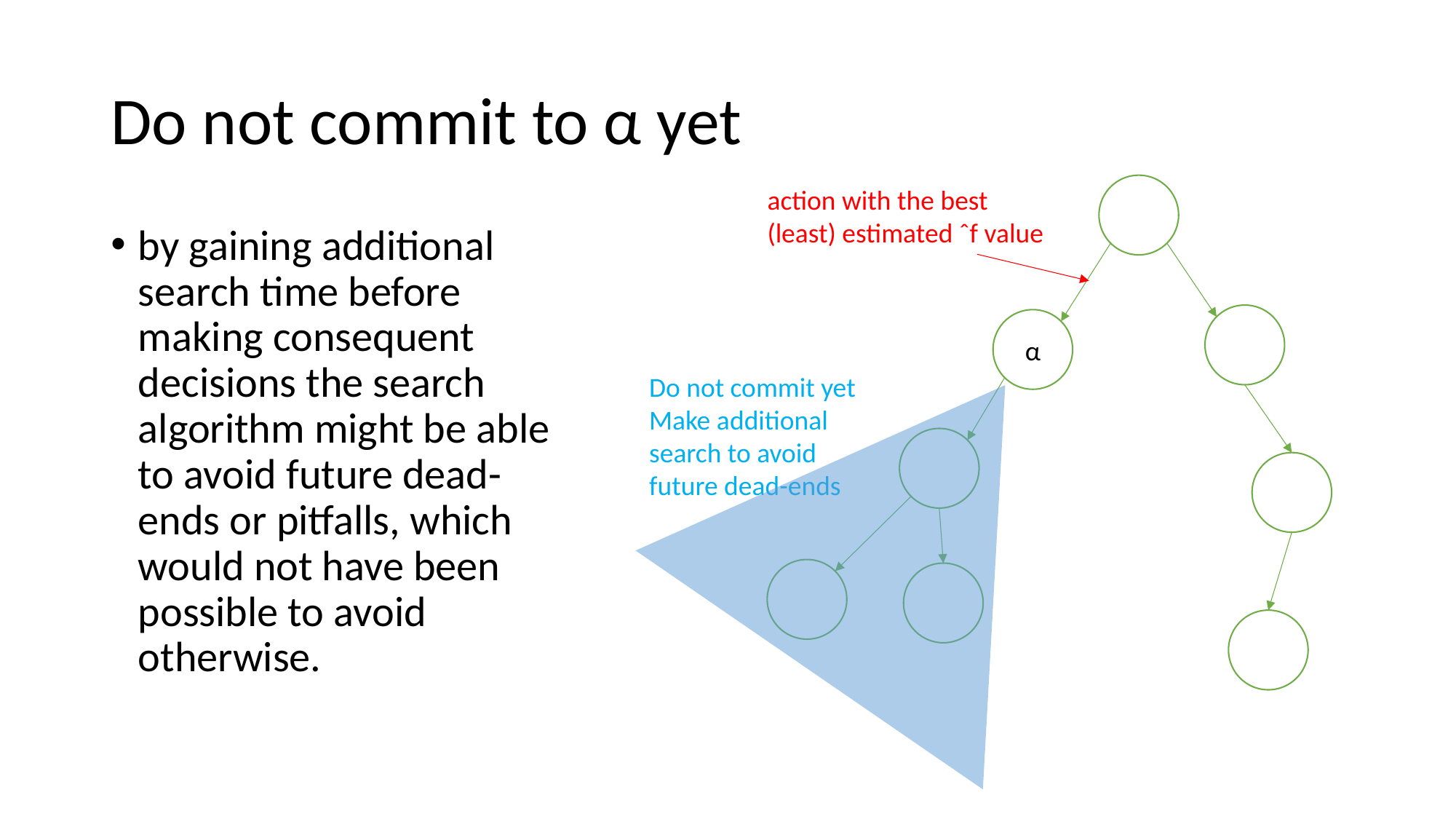

# Do not commit to α yet

α

action with the best (least) estimated ˆf value

Do not commit yet
Make additional search to avoid future dead-ends

by gaining additional search time before making consequent decisions the search algorithm might be able to avoid future dead-ends or pitfalls, which would not have been possible to avoid otherwise.